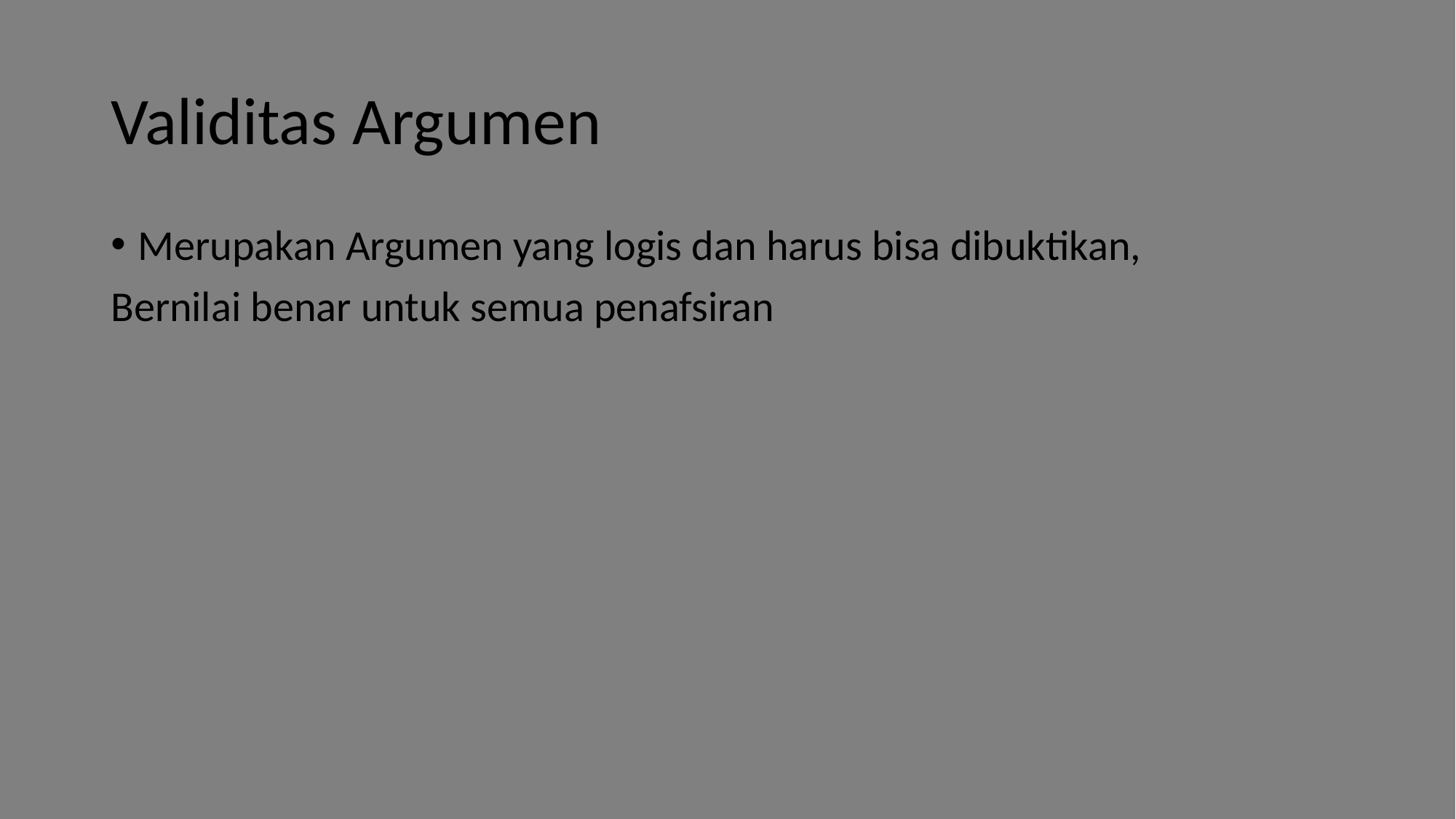

# Validitas Argumen
Merupakan Argumen yang logis dan harus bisa dibuktikan,
Bernilai benar untuk semua penafsiran